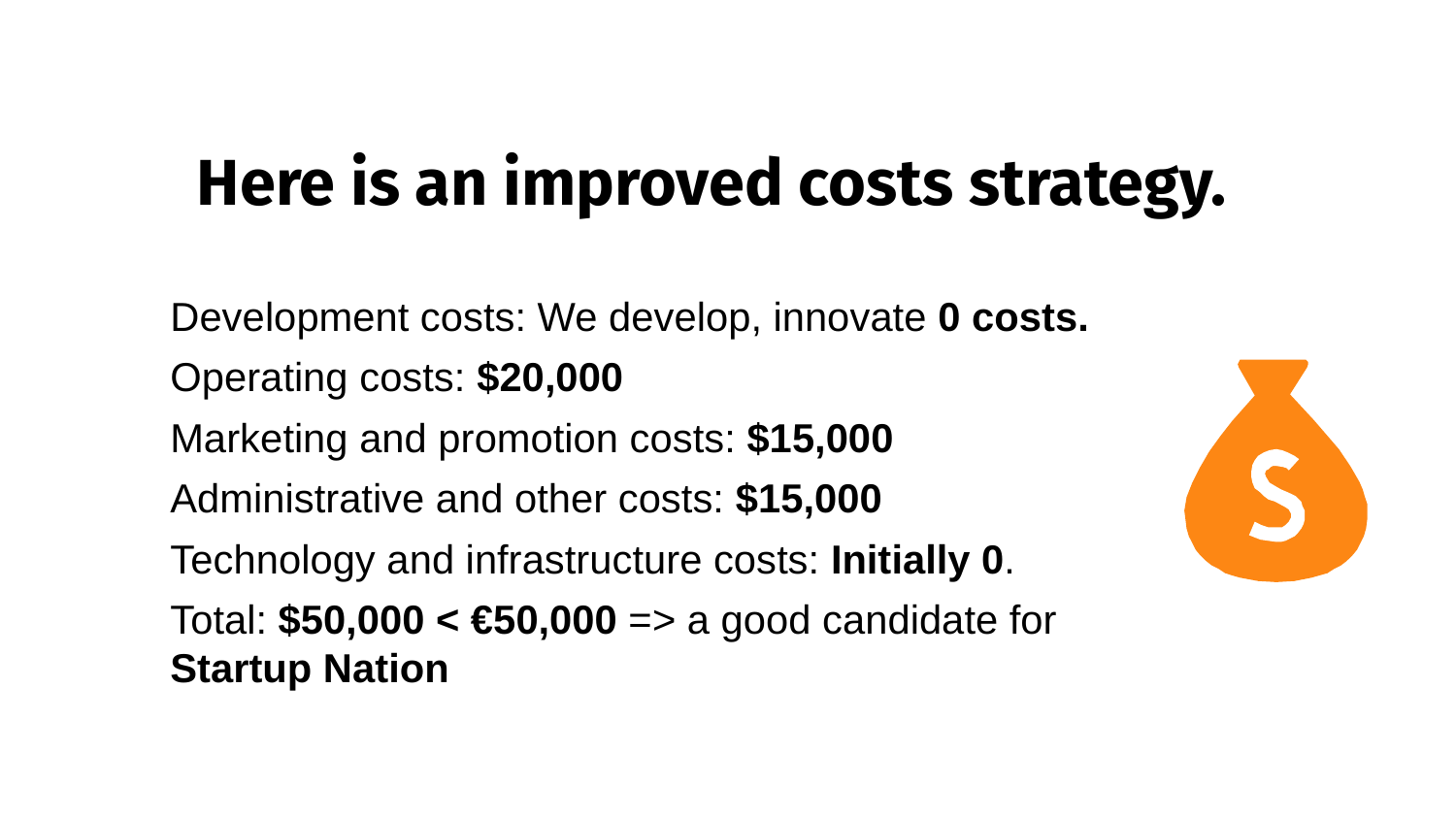

# Here is an improved costs strategy.
Development costs: We develop, innovate 0 costs.
Operating costs: $20,000
Marketing and promotion costs: $15,000
Administrative and other costs: $15,000
Technology and infrastructure costs: Initially 0.
Total: $50,000 < €50,000 => a good candidate for Startup Nation